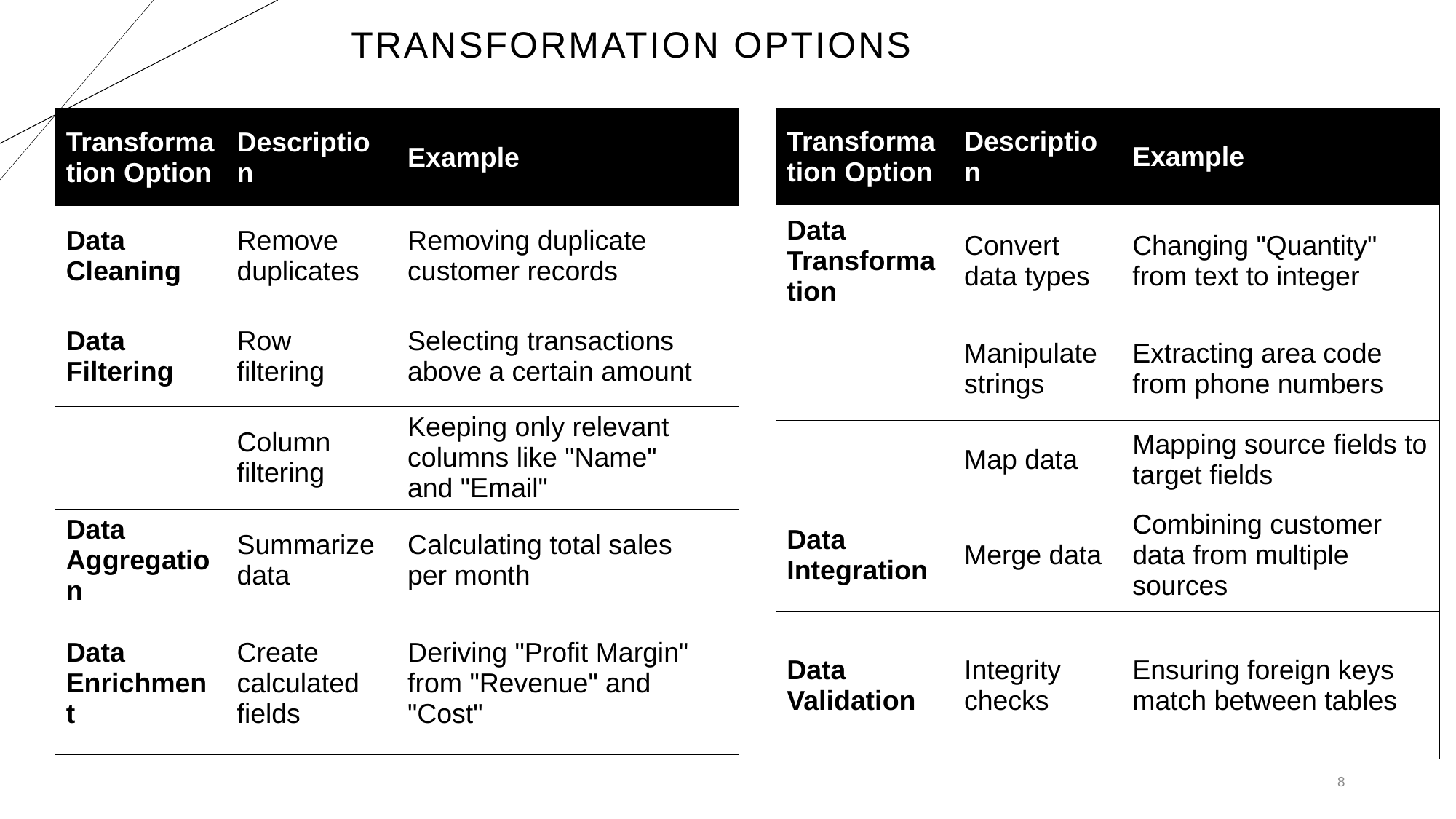

# Transformation Options
| Transformation Option | Description | Example |  |
| --- | --- | --- | --- |
| Data Cleaning | Remove duplicates | Removing duplicate customer records |  |
| Data Filtering | Row filtering | Selecting transactions above a certain amount |  |
|  | Column filtering | Keeping only relevant columns like "Name" and "Email" |  |
| Data Aggregation | Summarize data | Calculating total sales per month |  |
| Data Enrichment | Create calculated fields | Deriving "Profit Margin" from "Revenue" and "Cost" |  |
| Transformation Option | Description | Example |
| --- | --- | --- |
| Data Transformation | Convert data types | Changing "Quantity" from text to integer |
|  | Manipulate strings | Extracting area code from phone numbers |
|  | Map data | Mapping source fields to target fields |
| Data Integration | Merge data | Combining customer data from multiple sources |
| Data Validation | Integrity checks | Ensuring foreign keys match between tables |
8